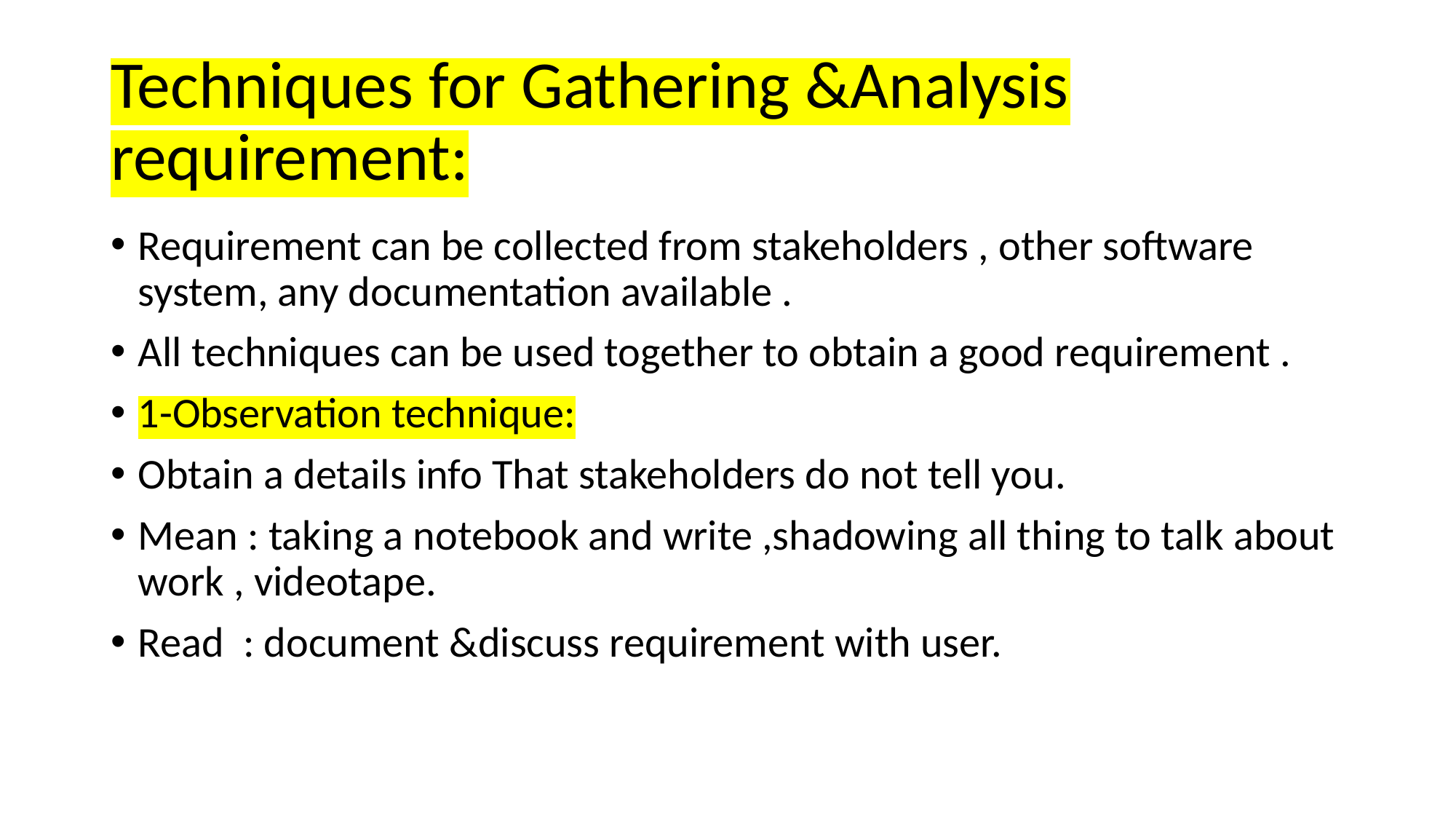

# Techniques for Gathering &Analysis requirement:
Requirement can be collected from stakeholders , other software system, any documentation available .
All techniques can be used together to obtain a good requirement .
1-Observation technique:
Obtain a details info That stakeholders do not tell you.
Mean : taking a notebook and write ,shadowing all thing to talk about work , videotape.
Read  : document &discuss requirement with user.